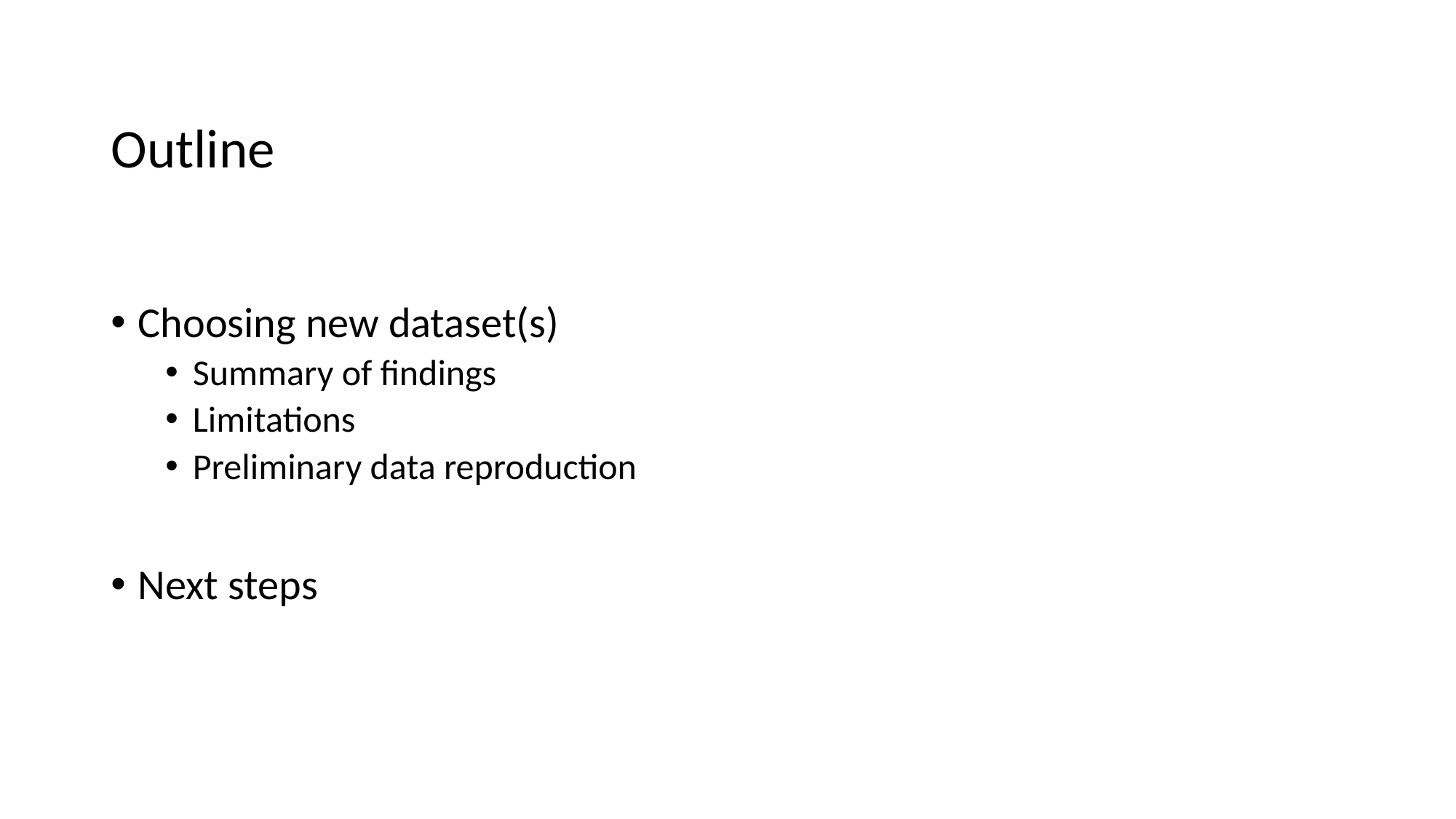

# Outline

Choosing new dataset(s)
Summary of findings
Limitations
Preliminary data reproduction

Next steps